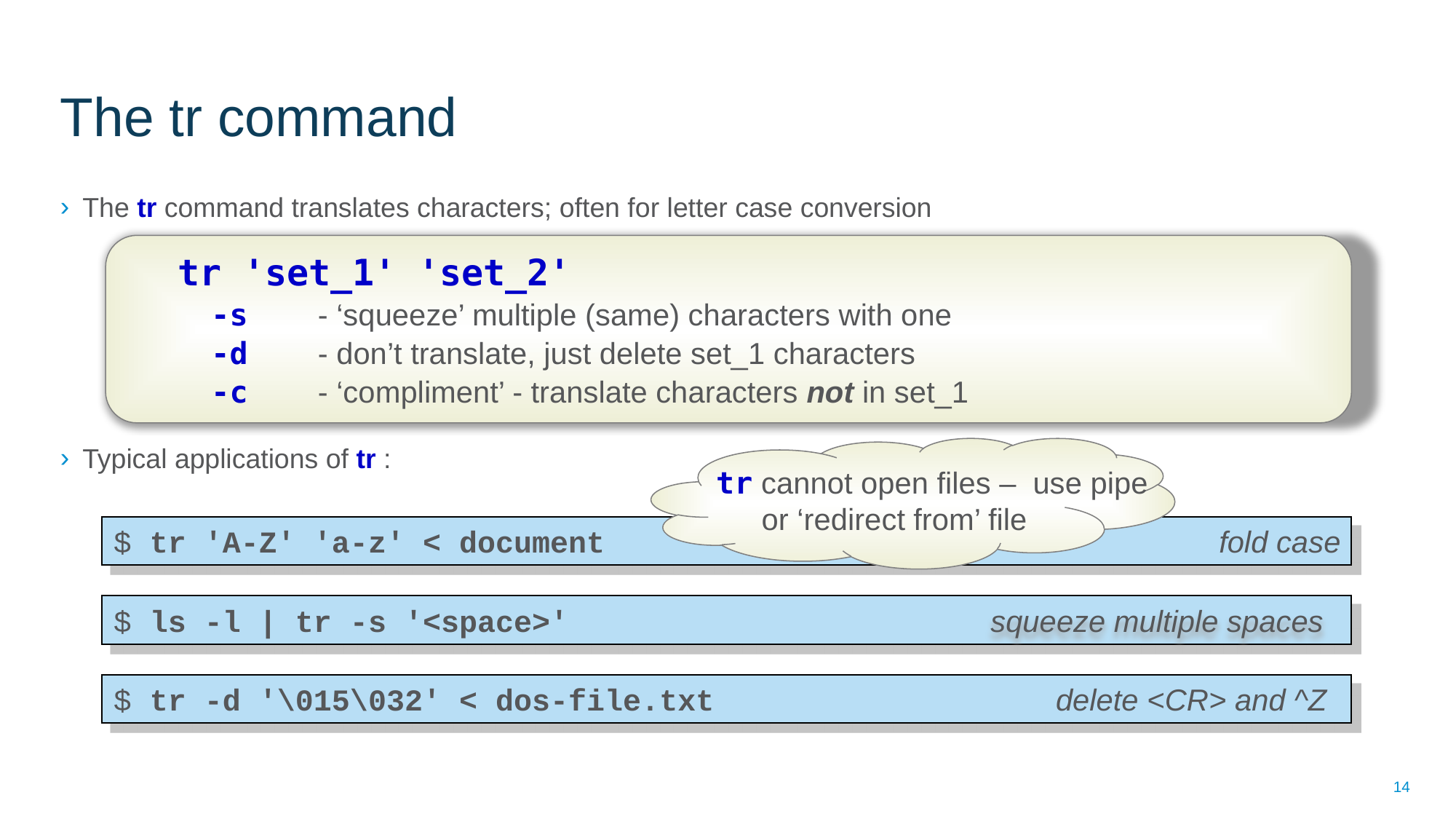

# The tr command
The tr command translates characters; often for letter case conversion

Typical applications of tr :

	tr 'set_1' 'set_2'
 	-s	- ‘squeeze’ multiple (same) characters with one
	-d	- don’t translate, just delete set_1 characters
 	-c	- ‘compliment’ - translate characters not in set_1
          tr cannot open files –  use pipe
or ‘redirect from’ file
$ tr 'A-Z' 'a-z' < document
fold case
$ ls -l | tr -s '<space>'
squeeze multiple spaces
$ tr -d '\015\032' < dos-file.txt
delete <CR> and ^Z